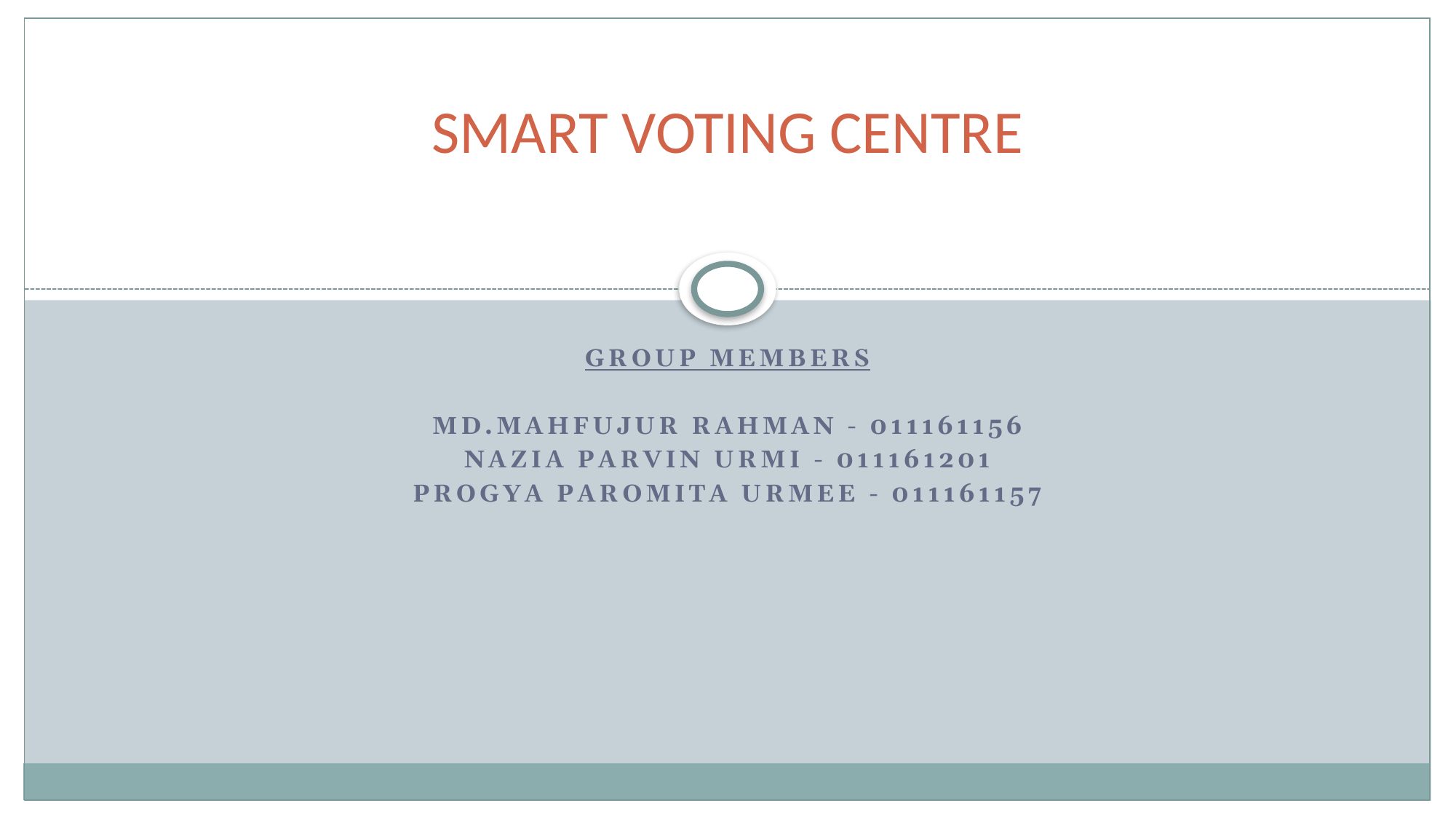

# SMART VOTING CENTRE
Group Members

Md.Mahfujur Rahman - 011161156
Nazia parvin Urmi - 011161201
Progya Paromita Urmee - 011161157